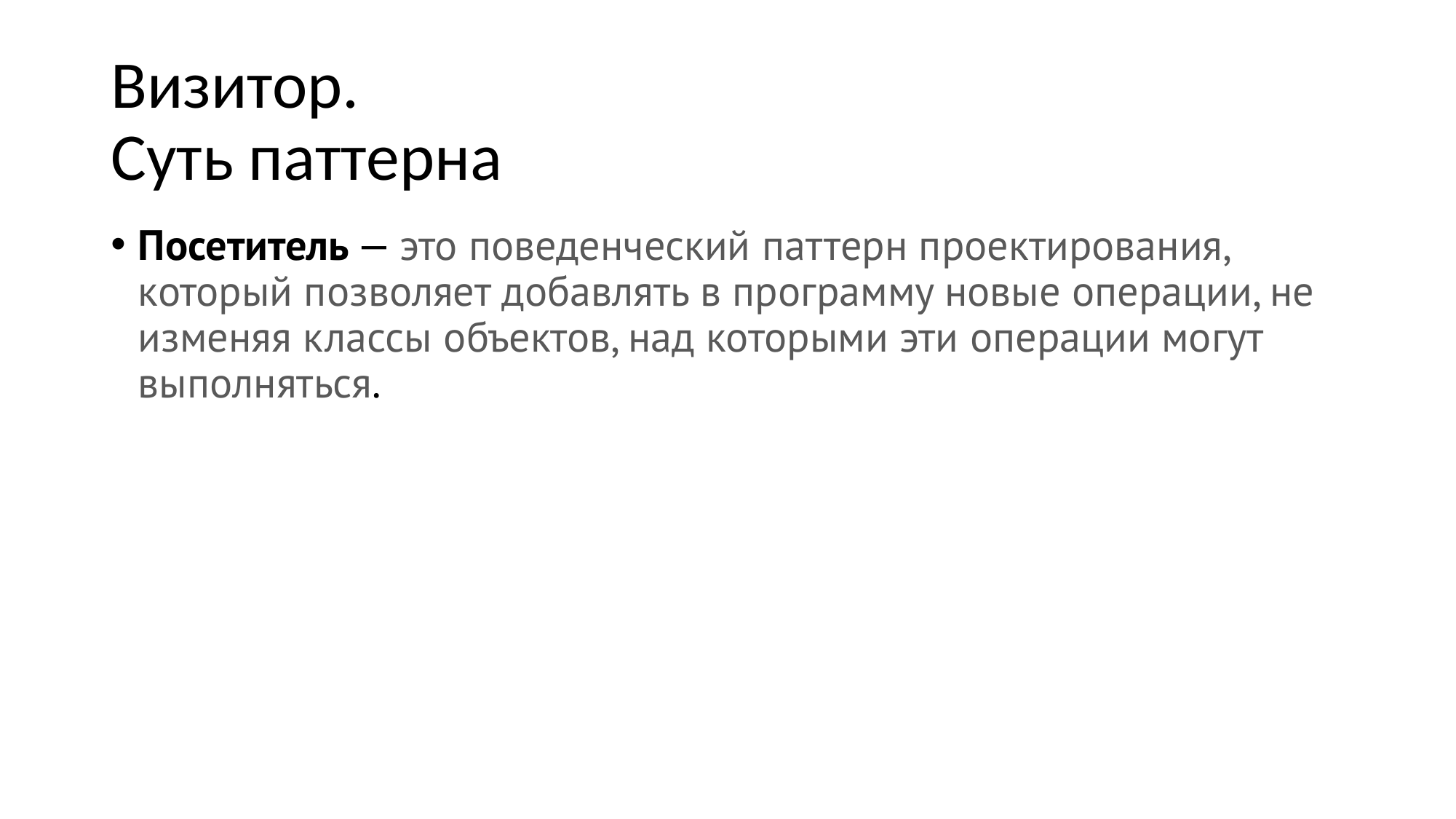

# Визитор. Суть паттерна
Посетитель — это поведенческий паттерн проектирования, который позволяет добавлять в программу новые операции, не изменяя классы объектов, над которыми эти операции могут выполняться.